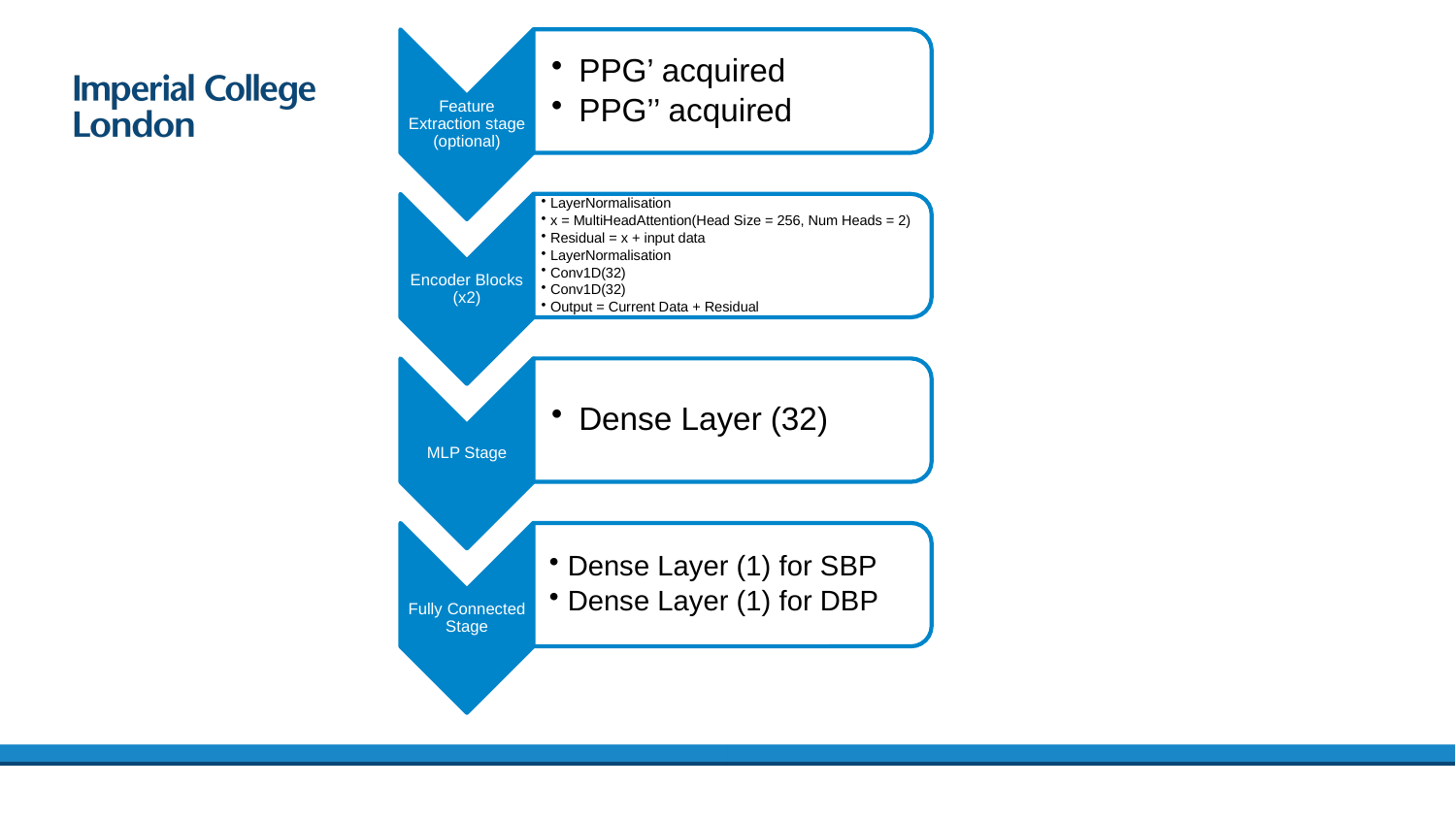

Feature Extraction stage (optional)
PPG’ acquired
PPG’’ acquired
Encoder Blocks (x2)
LayerNormalisation
x = MultiHeadAttention(Head Size = 256, Num Heads = 2)
Residual = x + input data
LayerNormalisation
Conv1D(32)
Conv1D(32)
Output = Current Data + Residual
MLP Stage
Dense Layer (32)
Fully Connected Stage
Dense Layer (1) for SBP
Dense Layer (1) for DBP